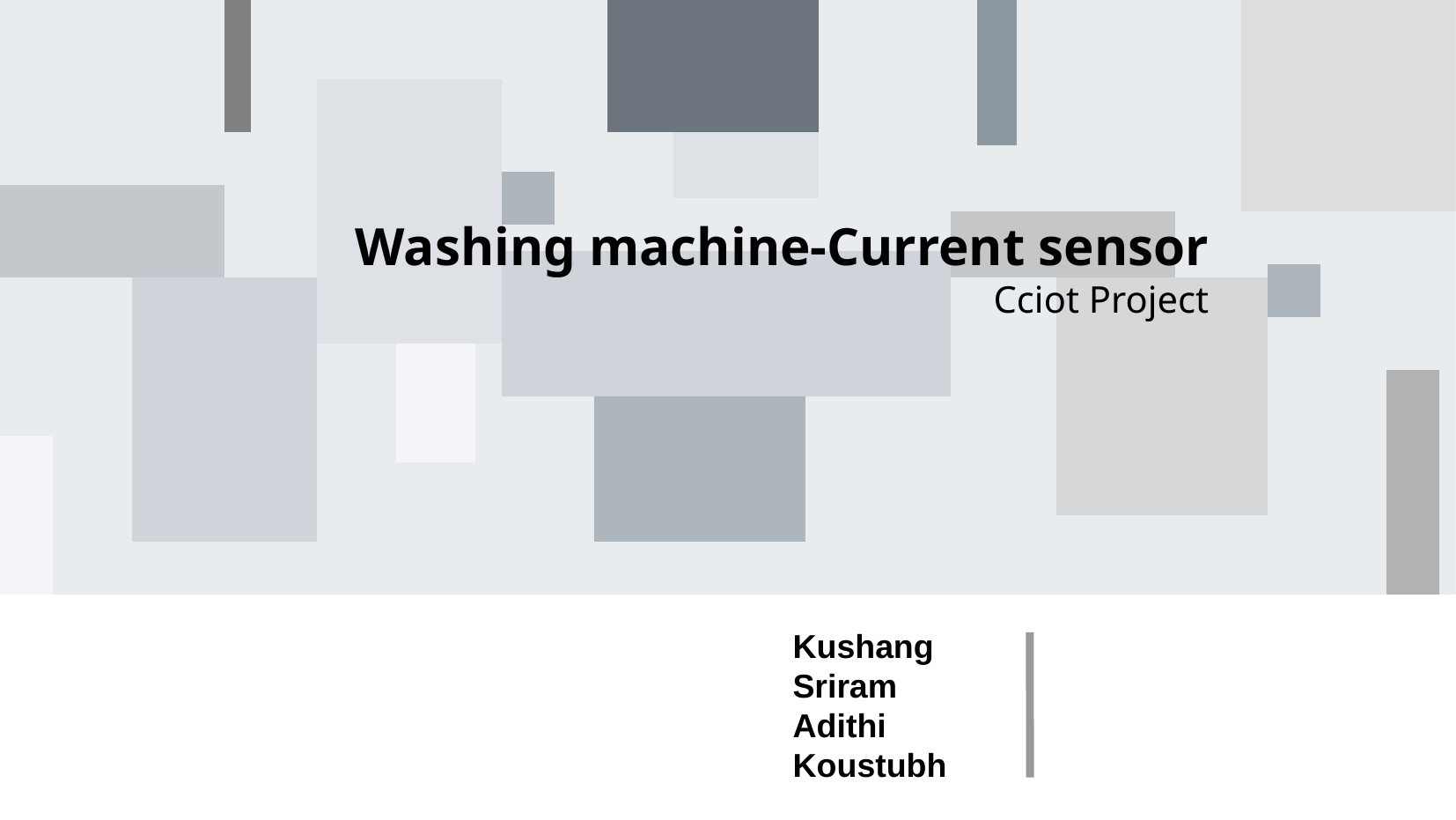

Washing machine-Current sensor
Cciot Project
Kushang
Sriram
Adithi
Koustubh